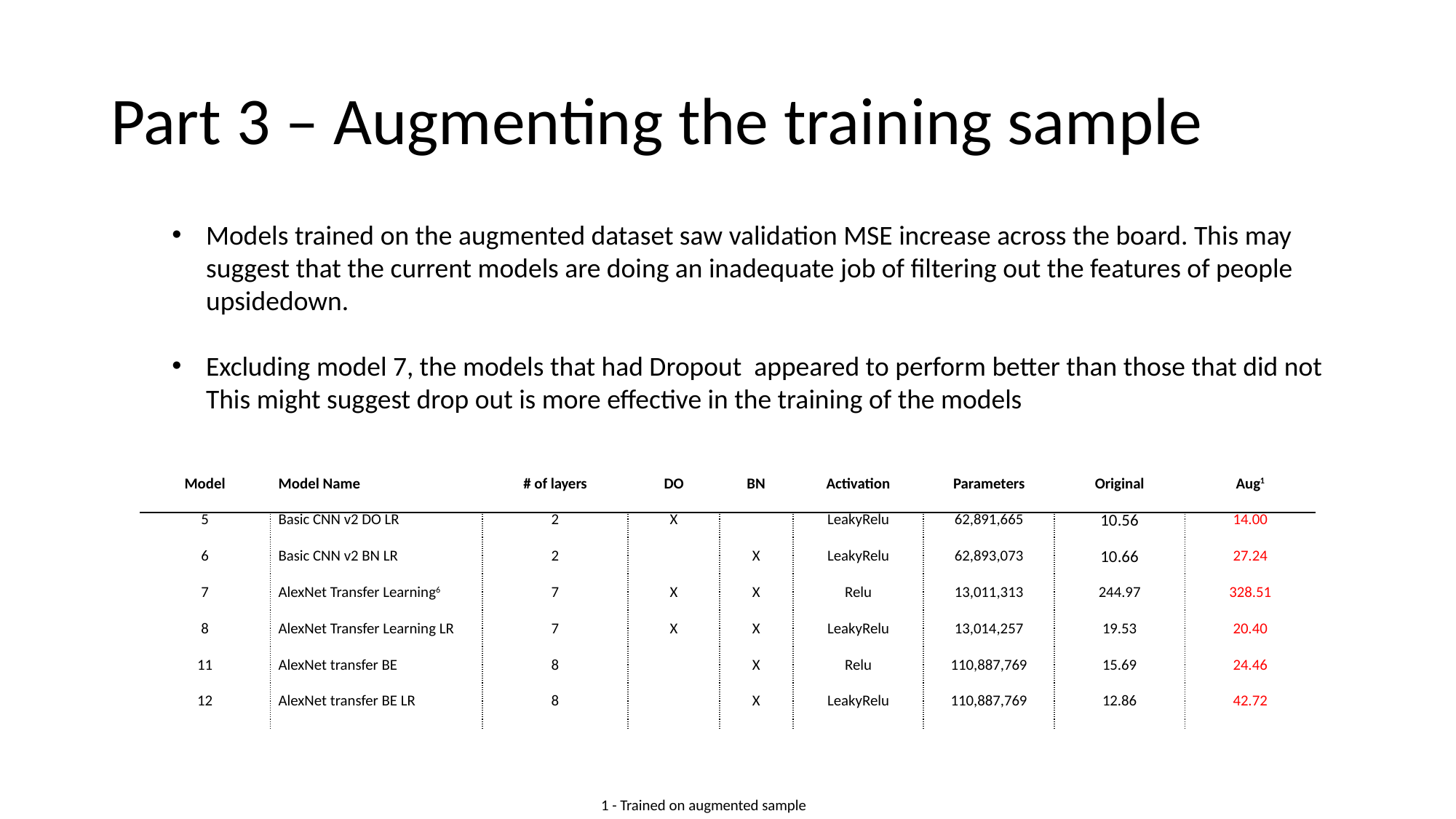

# Part 3 – Augmenting the training sample
Models trained on the augmented dataset saw validation MSE increase across the board. This may suggest that the current models are doing an inadequate job of filtering out the features of people upsidedown.
Excluding model 7, the models that had Dropout  appeared to perform better than those that did not
This might suggest drop out is more effective in the training of the models
| Model | Model Name | # of layers | DO | BN | Activation | Parameters | Original | Aug1 |
| --- | --- | --- | --- | --- | --- | --- | --- | --- |
| 5 | Basic CNN v2 DO LR | 2 | X |  | LeakyRelu | 62,891,665 | 10.56 | 14.00 |
| 6 | Basic CNN v2 BN LR | 2 |  | X | LeakyRelu | 62,893,073 | 10.66 | 27.24 |
| 7 | AlexNet Transfer Learning6 | 7 | X | X | Relu | 13,011,313 | 244.97 | 328.51 |
| 8 | AlexNet Transfer Learning LR | 7 | X | X | LeakyRelu | 13,014,257 | 19.53 | 20.40 |
| 11 | AlexNet transfer BE | 8 |  | X | Relu | 110,887,769 | 15.69 | 24.46 |
| 12 | AlexNet transfer BE LR | 8 |  | X | LeakyRelu | 110,887,769 | 12.86 | 42.72 |
1 - Trained on augmented sample